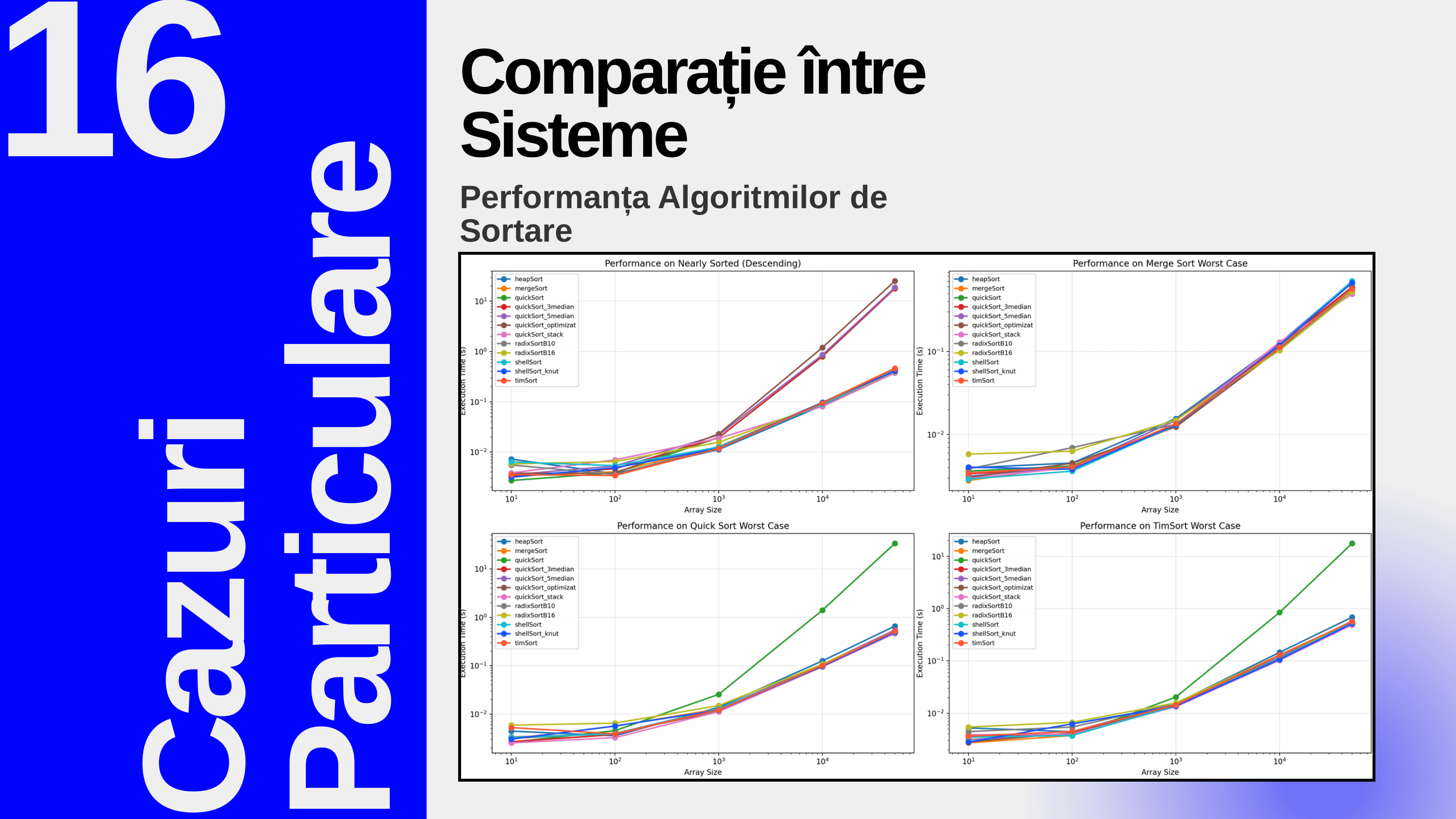

16
Comparație între Sisteme
Performanța Algoritmilor de Sortare

Cazuri Particulare